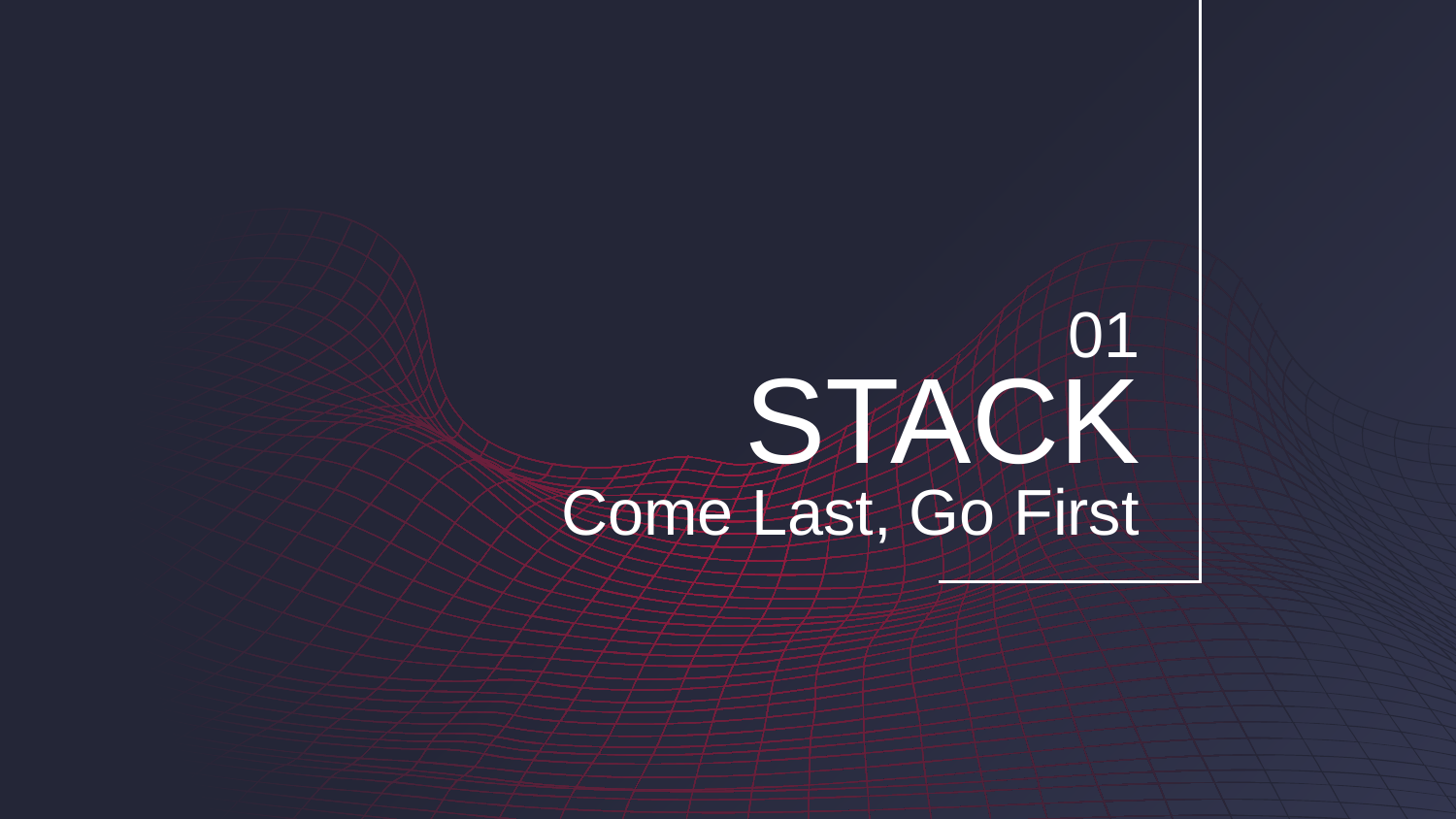

01
# STACK
Come Last, Go First